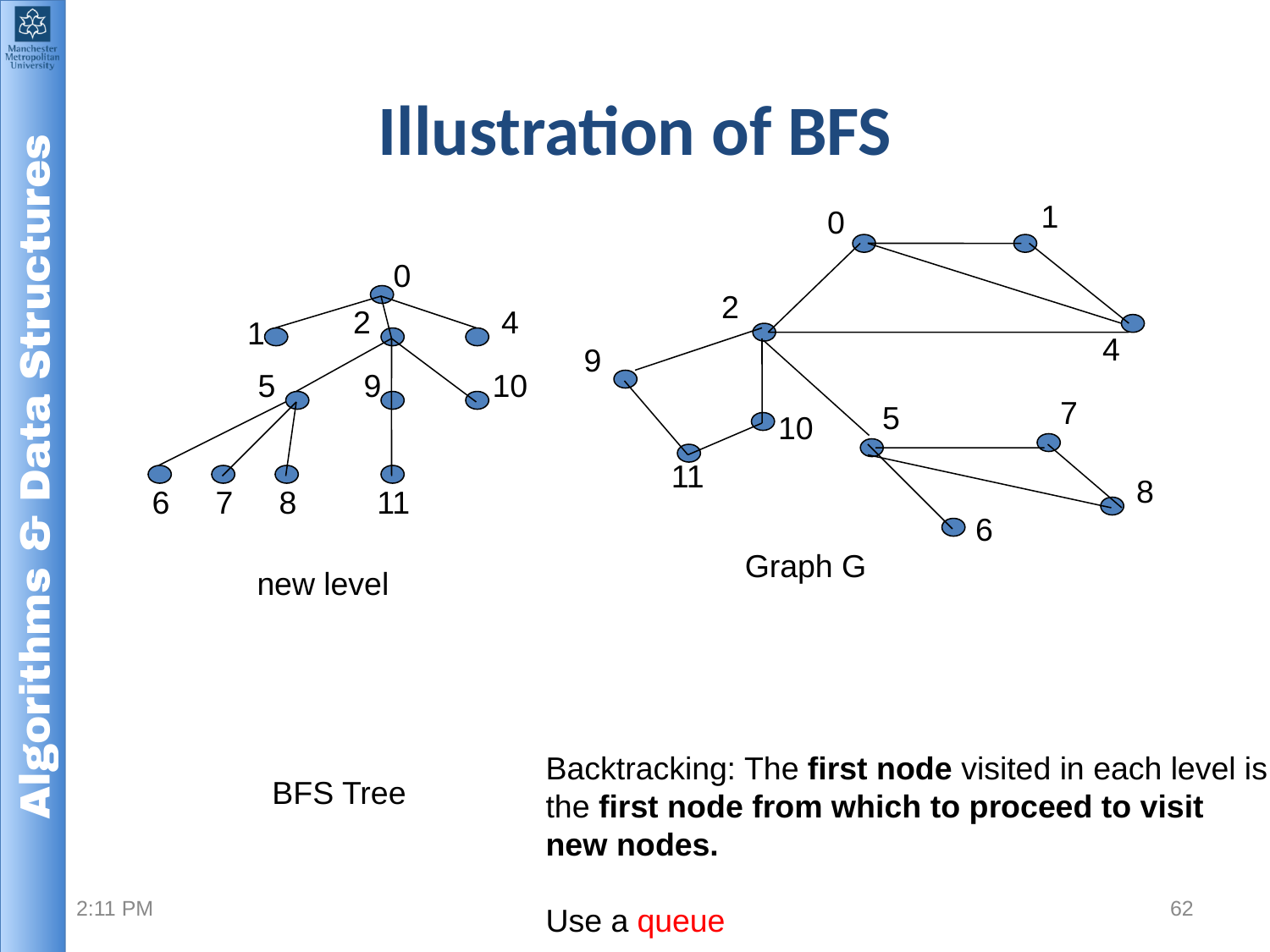

# Illustration of BFS
1
0

0
2

2

4
1

4

9

5
9
10

7

5

10

11

8
6
7
8
11

6

Graph G
new level

Backtracking: The first node visited in each level is the first node from which to proceed to visit new nodes.

Use a queue
BFS Tree
2:11 PM
62